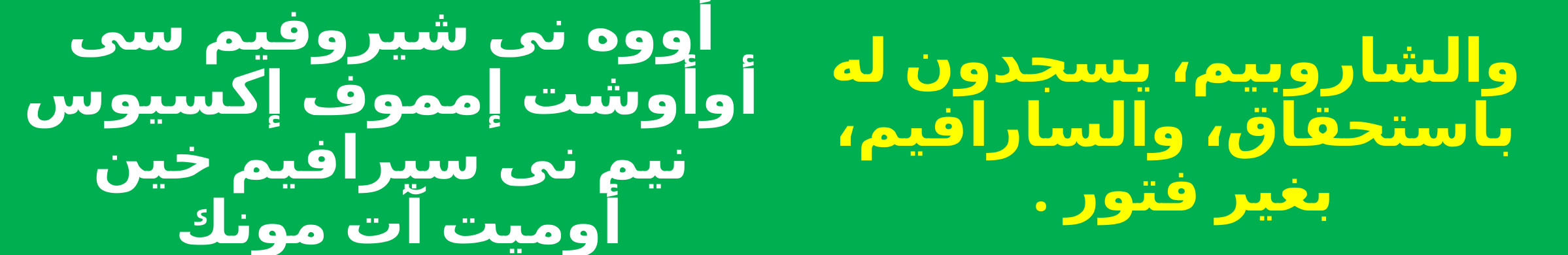

أووه نى شيروفيم سى أوأوشت إمموف إكسيوس نيم نى سيرافيم خين أوميت آت مونك
والشاروبيم، يسجدون له باستحقاق، والسارافيم، بغير فتور .